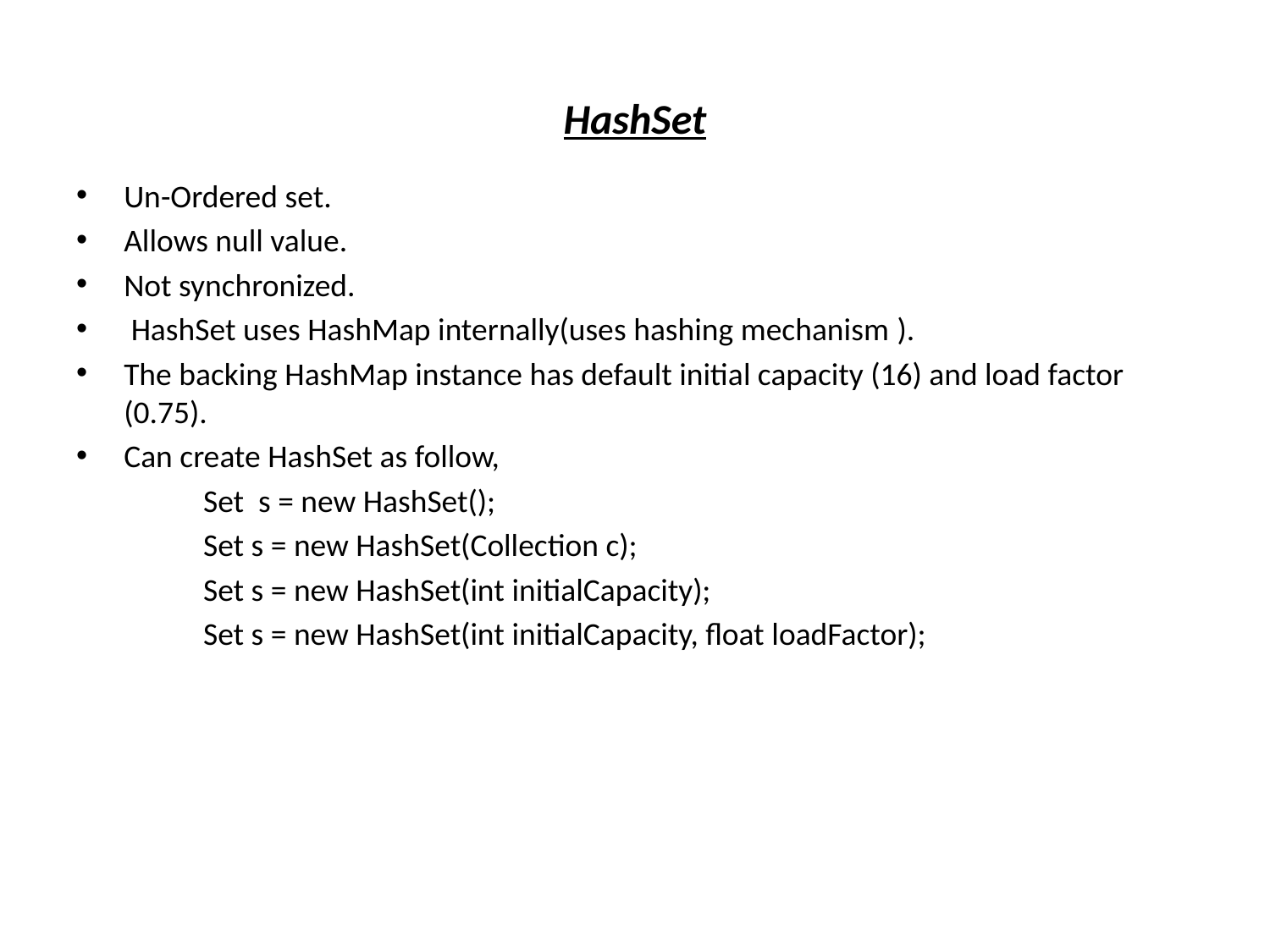

# HashSet
Un-Ordered set.
Allows null value.
Not synchronized.
 HashSet uses HashMap internally(uses hashing mechanism ).
The backing HashMap instance has default initial capacity (16) and load factor (0.75).
Can create HashSet as follow,
	Set  s = new HashSet();
	Set s = new HashSet(Collection c);
	Set s = new HashSet(int initialCapacity);
	Set s = new HashSet(int initialCapacity, float loadFactor);